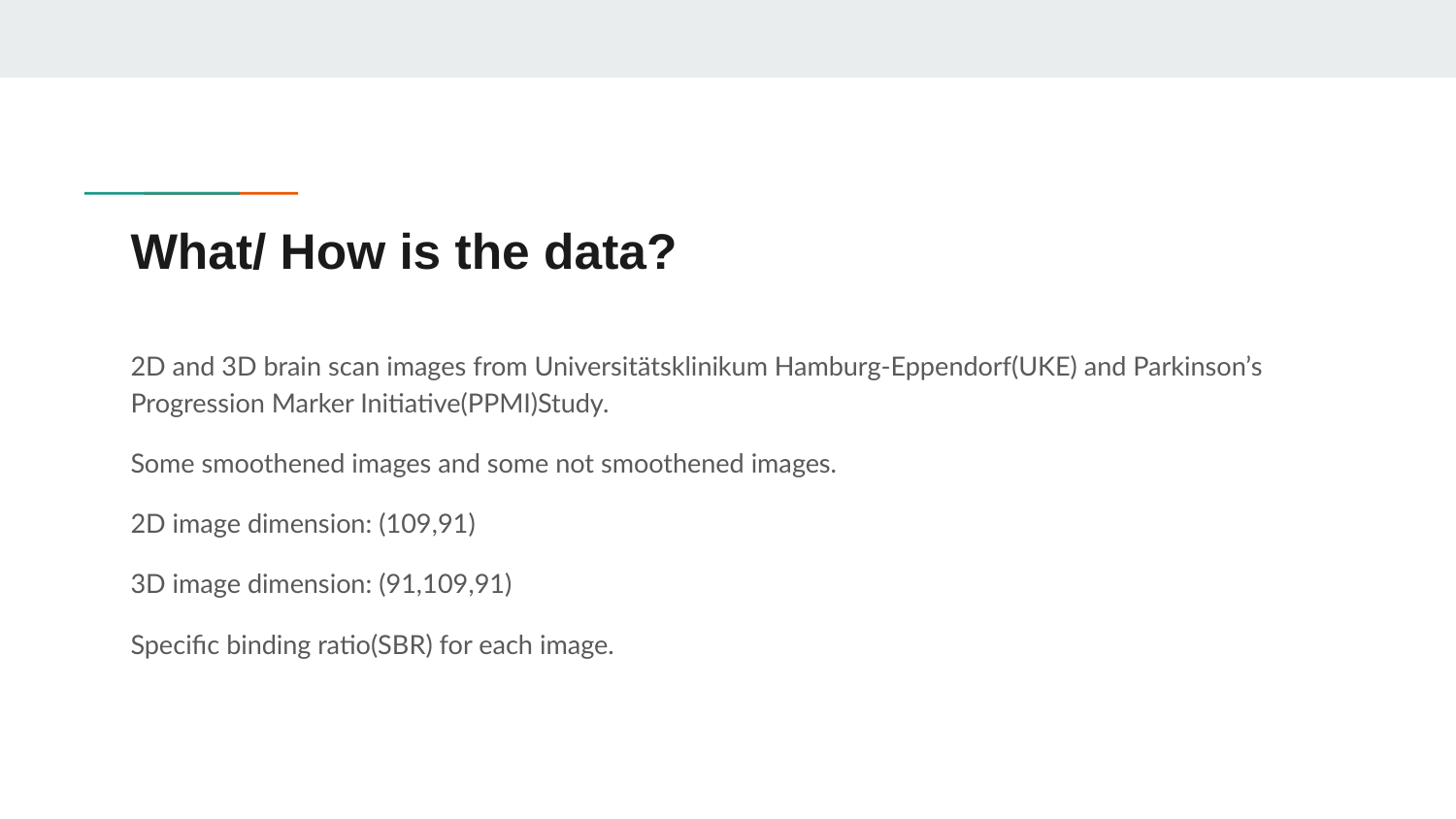

# What/ How is the data?
2D and 3D brain scan images from Universitätsklinikum Hamburg-Eppendorf(UKE) and Parkinson’s Progression Marker Initiative(PPMI)Study.
Some smoothened images and some not smoothened images.
2D image dimension: (109,91)
3D image dimension: (91,109,91)
Specific binding ratio(SBR) for each image.